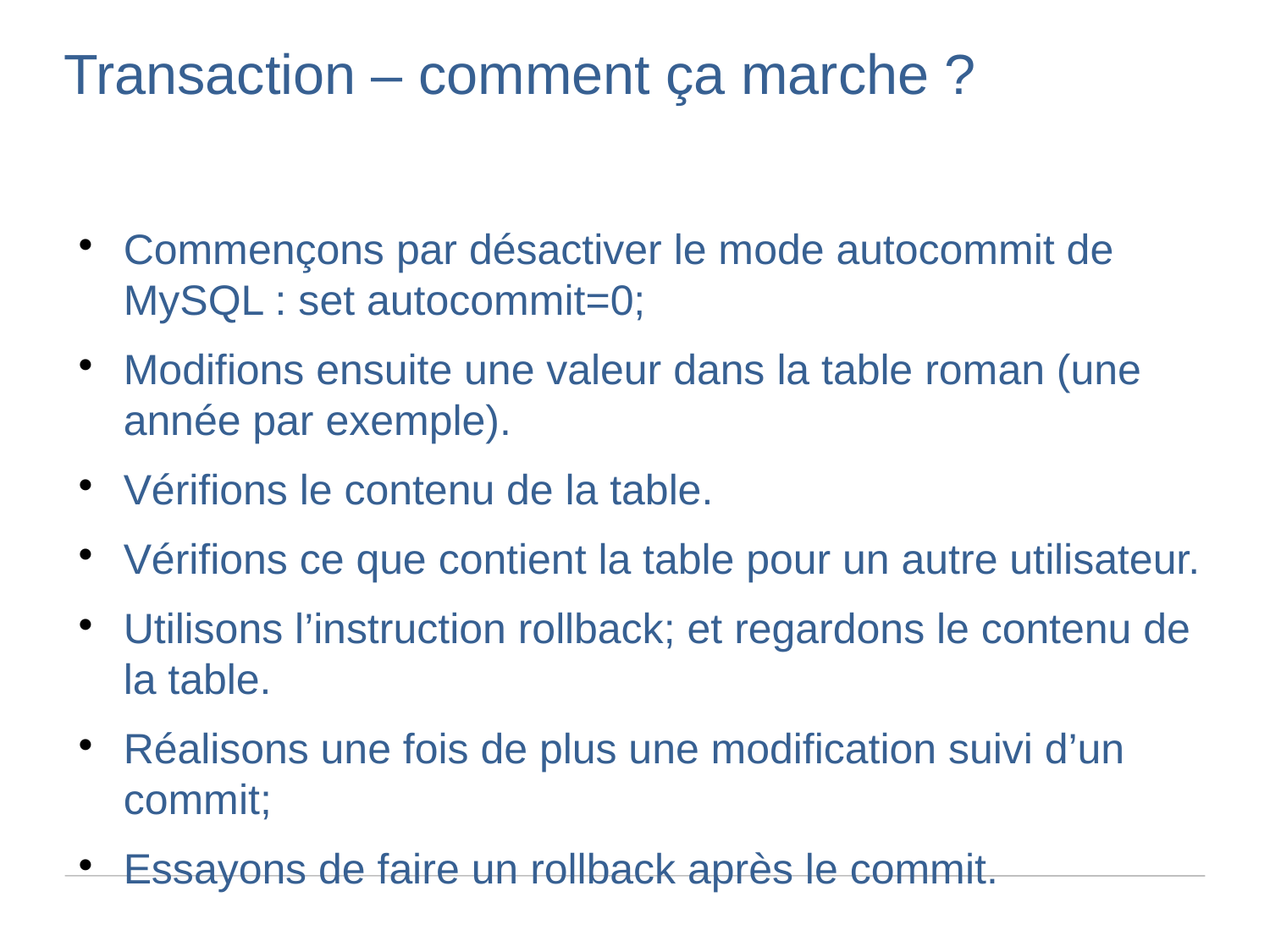

Transaction – comment ça marche ?
Commençons par désactiver le mode autocommit de MySQL : set autocommit=0;
Modifions ensuite une valeur dans la table roman (une année par exemple).
Vérifions le contenu de la table.
Vérifions ce que contient la table pour un autre utilisateur.
Utilisons l’instruction rollback; et regardons le contenu de la table.
Réalisons une fois de plus une modification suivi d’un commit;
Essayons de faire un rollback après le commit.